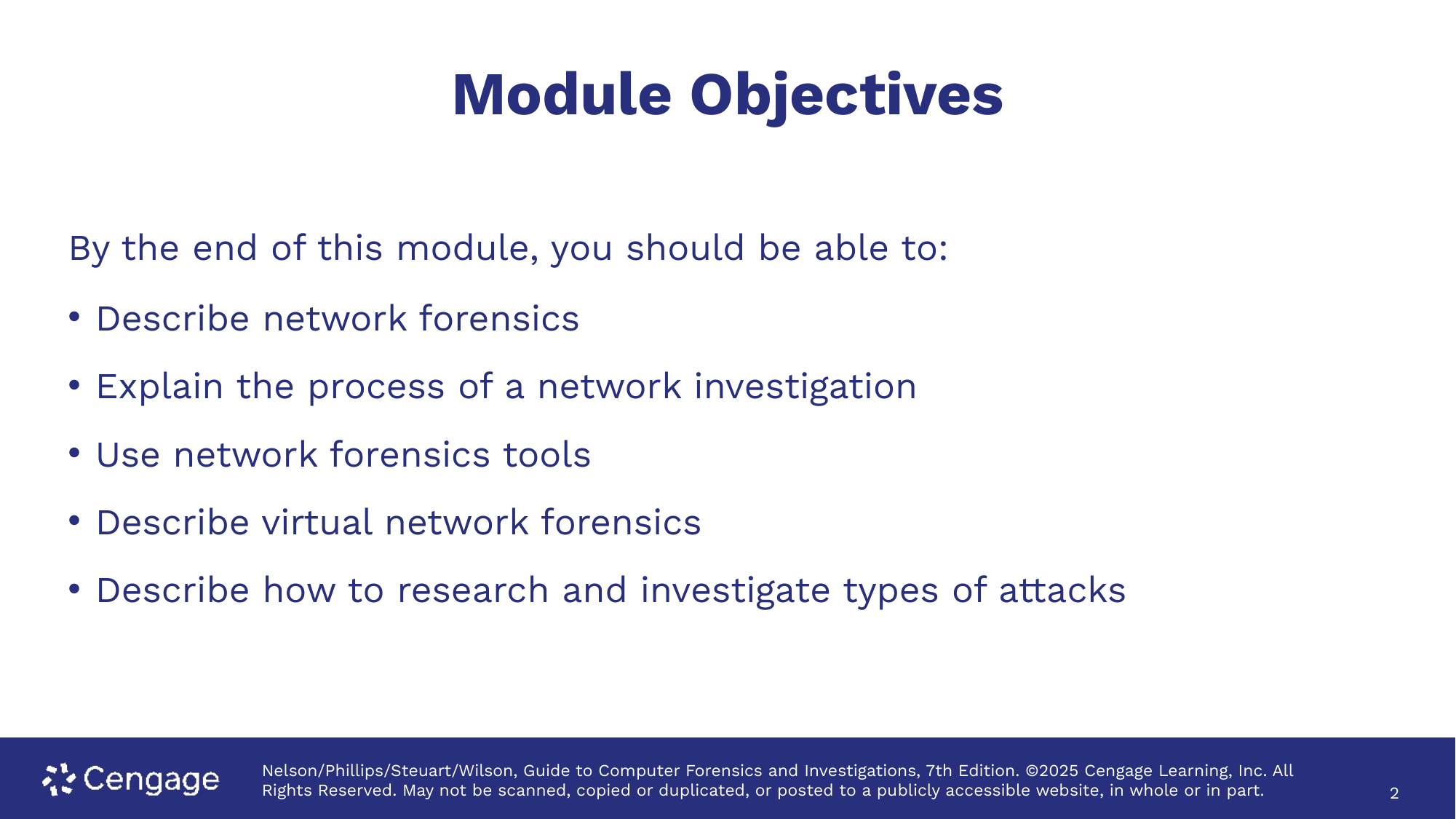

# Module Objectives
By the end of this module, you should be able to:
Describe network forensics
Explain the process of a network investigation
Use network forensics tools
Describe virtual network forensics
Describe how to research and investigate types of attacks